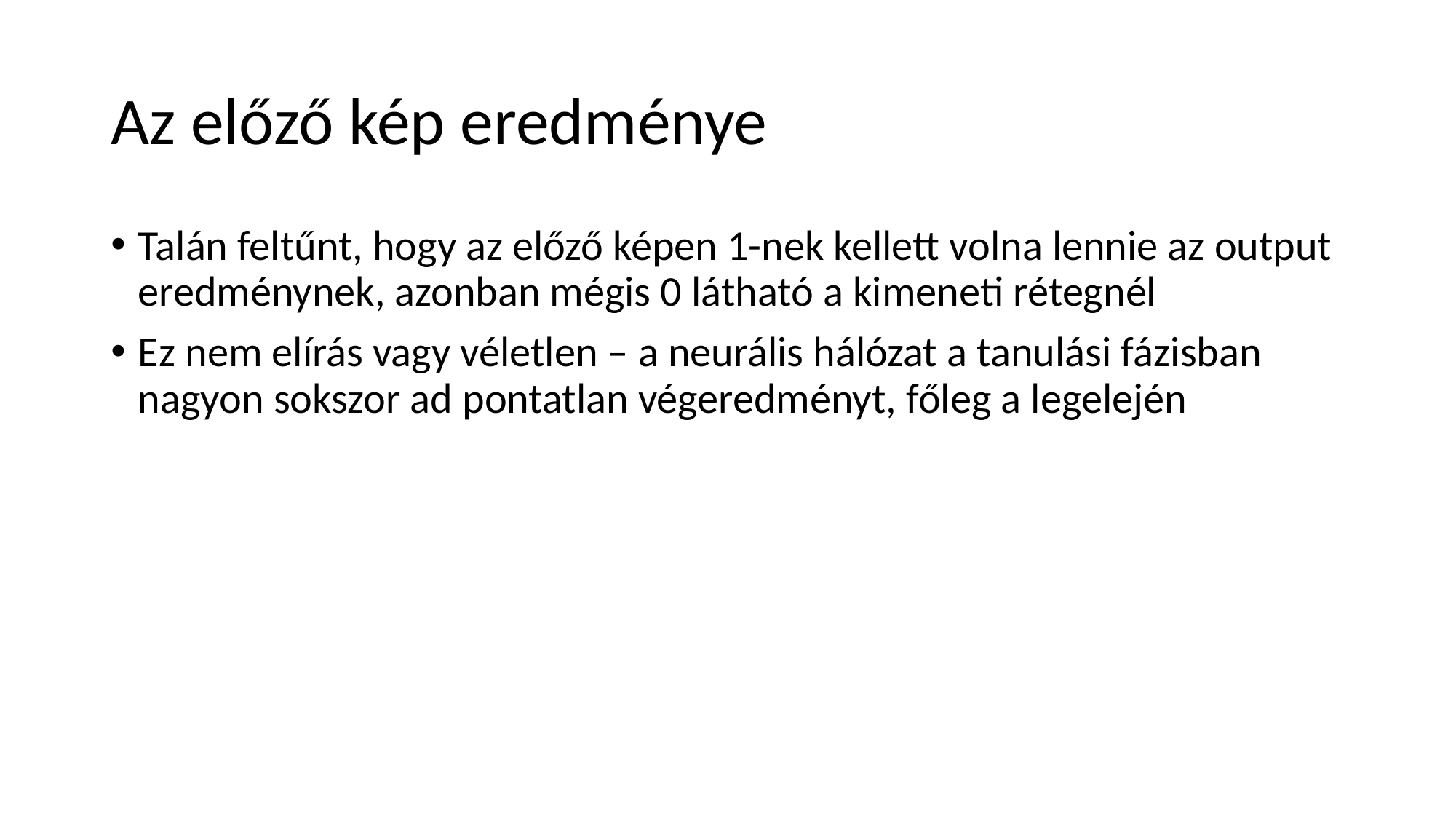

# Az előző kép eredménye
Talán feltűnt, hogy az előző képen 1-nek kellett volna lennie az output eredménynek, azonban mégis 0 látható a kimeneti rétegnél
Ez nem elírás vagy véletlen – a neurális hálózat a tanulási fázisban nagyon sokszor ad pontatlan végeredményt, főleg a legelején